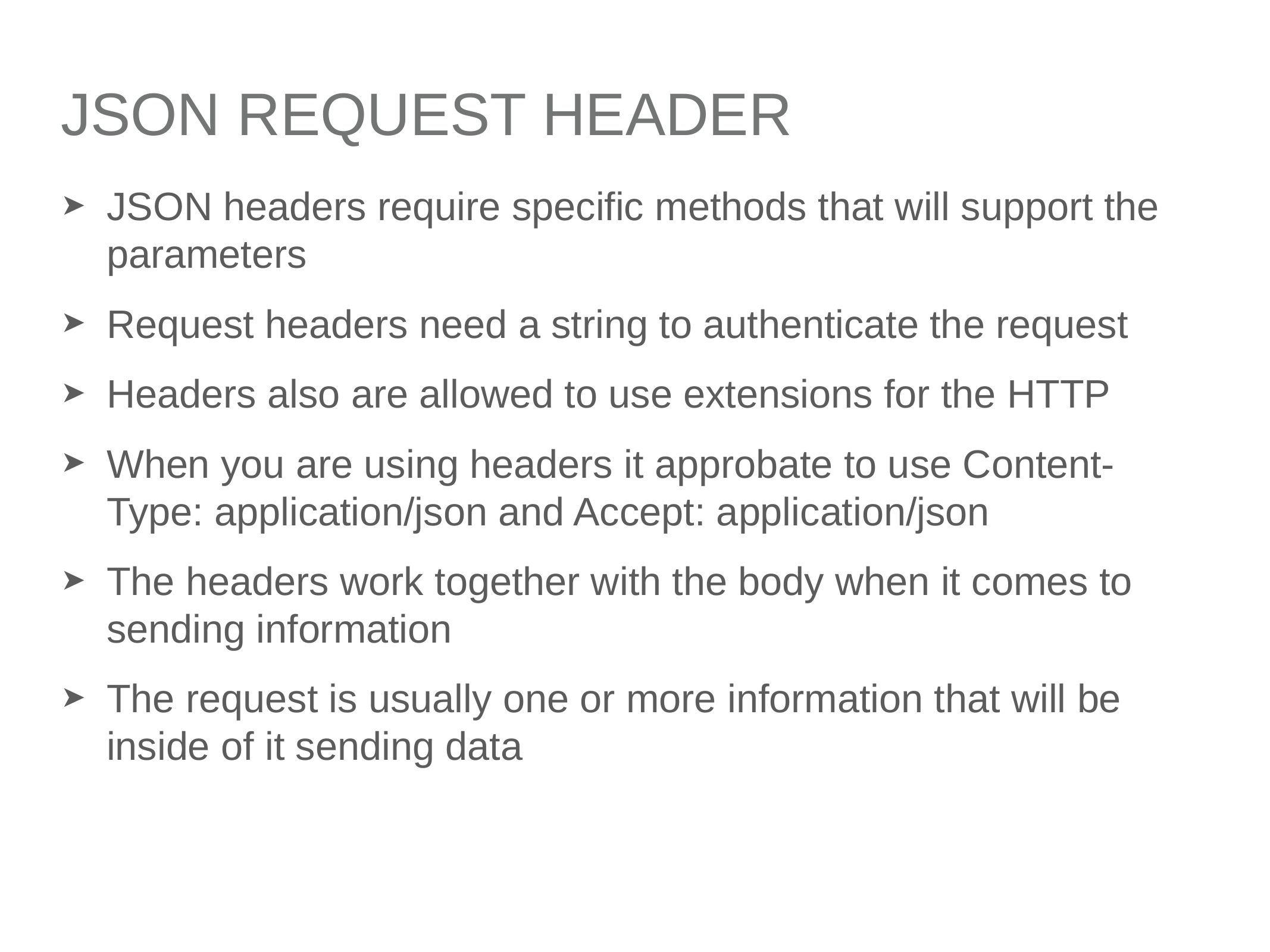

# JSON Request Header

JSON headers require specific methods that will support the parameters
Request headers need a string to authenticate the request
Headers also are allowed to use extensions for the HTTP
When you are using headers it approbate to use Content-Type: application/json and Accept: application/json
The headers work together with the body when it comes to sending information
The request is usually one or more information that will be inside of it sending data